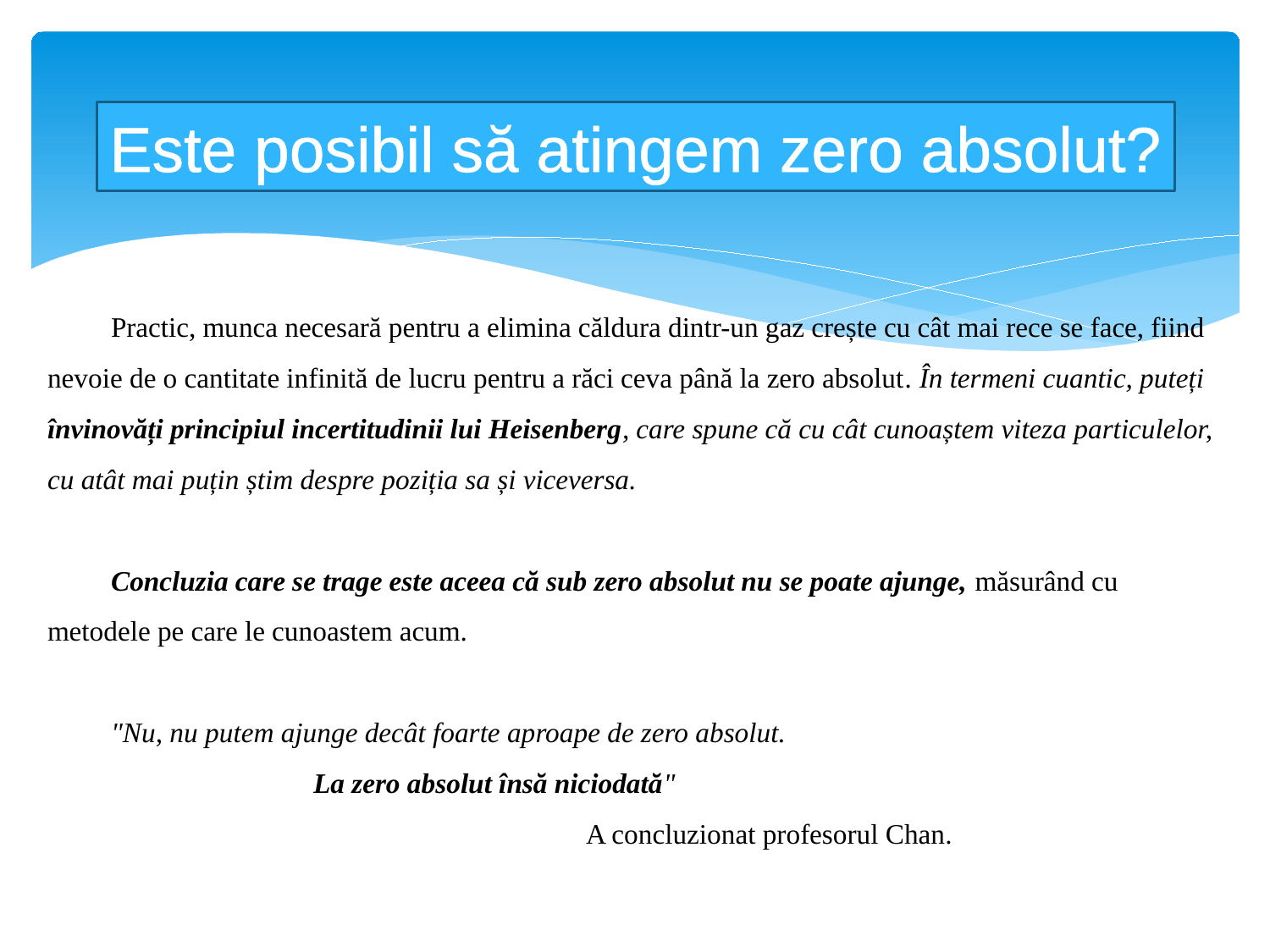

Este posibil să atingem zero absolut?
Practic, munca necesară pentru a elimina căldura dintr-un gaz crește cu cât mai rece se face, fiind nevoie de o cantitate infinită de lucru pentru a răci ceva până la zero absolut. În termeni cuantic, puteți învinovăți principiul incertitudinii lui Heisenberg, care spune că cu cât cunoaștem viteza particulelor, cu atât mai puțin știm despre poziția sa și viceversa.

Concluzia care se trage este aceea că sub zero absolut nu se poate ajunge, măsurând cu metodele pe care le cunoastem acum.

"Nu, nu putem ajunge decât foarte aproape de zero absolut.
                             La zero absolut însă niciodată"
                                                                    A concluzionat profesorul Chan.